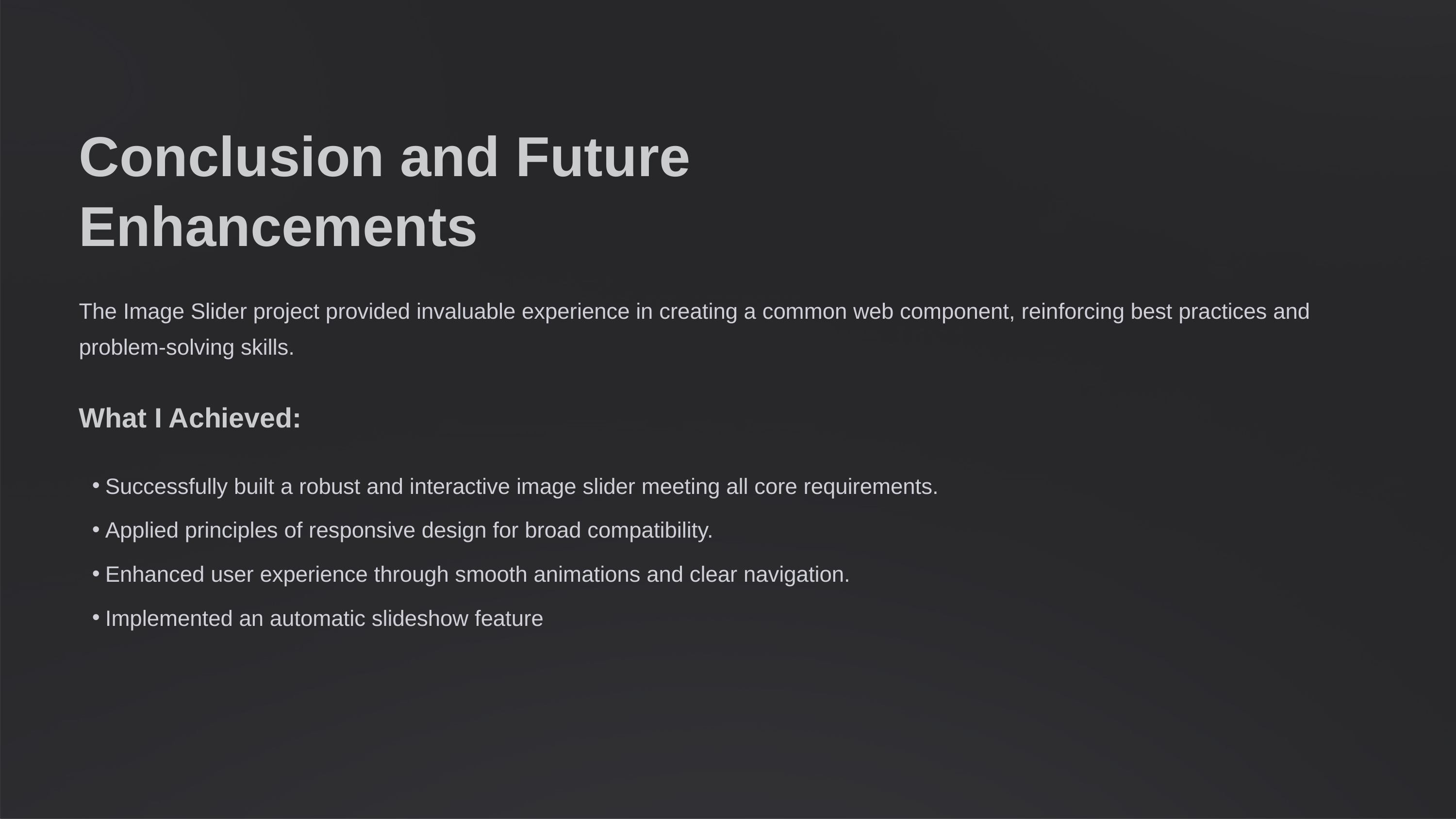

Conclusion and Future Enhancements
The Image Slider project provided invaluable experience in creating a common web component, reinforcing best practices and problem-solving skills.
What I Achieved:
Successfully built a robust and interactive image slider meeting all core requirements.
Applied principles of responsive design for broad compatibility.
Enhanced user experience through smooth animations and clear navigation.
Implemented an automatic slideshow feature